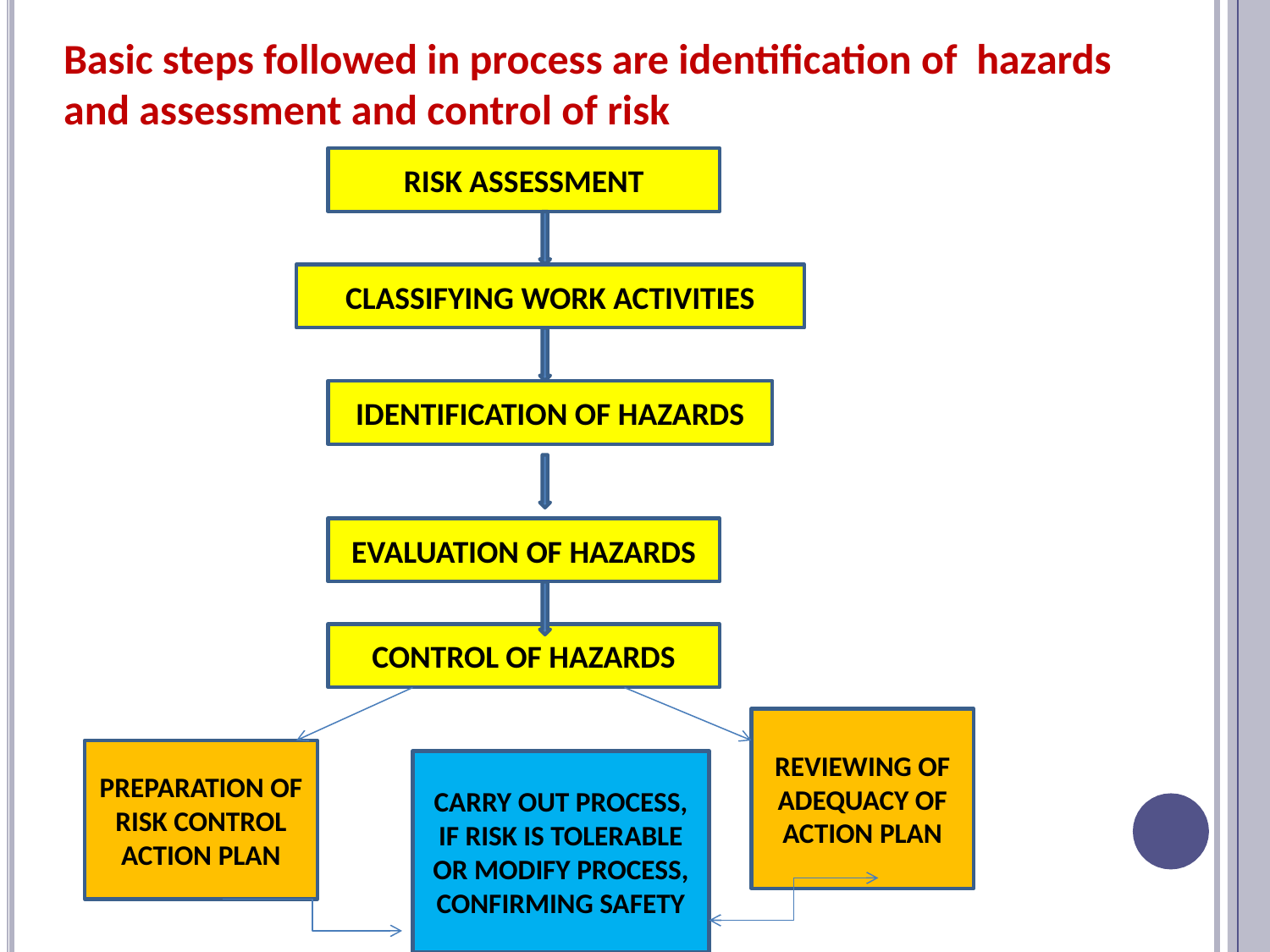

# Basic steps followed in process are identification of  hazards and assessment and control of risk
RISK ASSESSMENT

CLASSIFYING WORK ACTIVITIES

IDENTIFICATION OF HAZARDS

EVALUATION OF HAZARDS

CONTROL OF HAZARDS

REVIEWING OF ADEQUACY OF ACTION PLAN
PREPARATION OF RISK CONTROL ACTION PLAN
CARRY OUT PROCESS, IF RISK IS TOLERABLE OR MODIFY PROCESS, CONFIRMING SAFETY